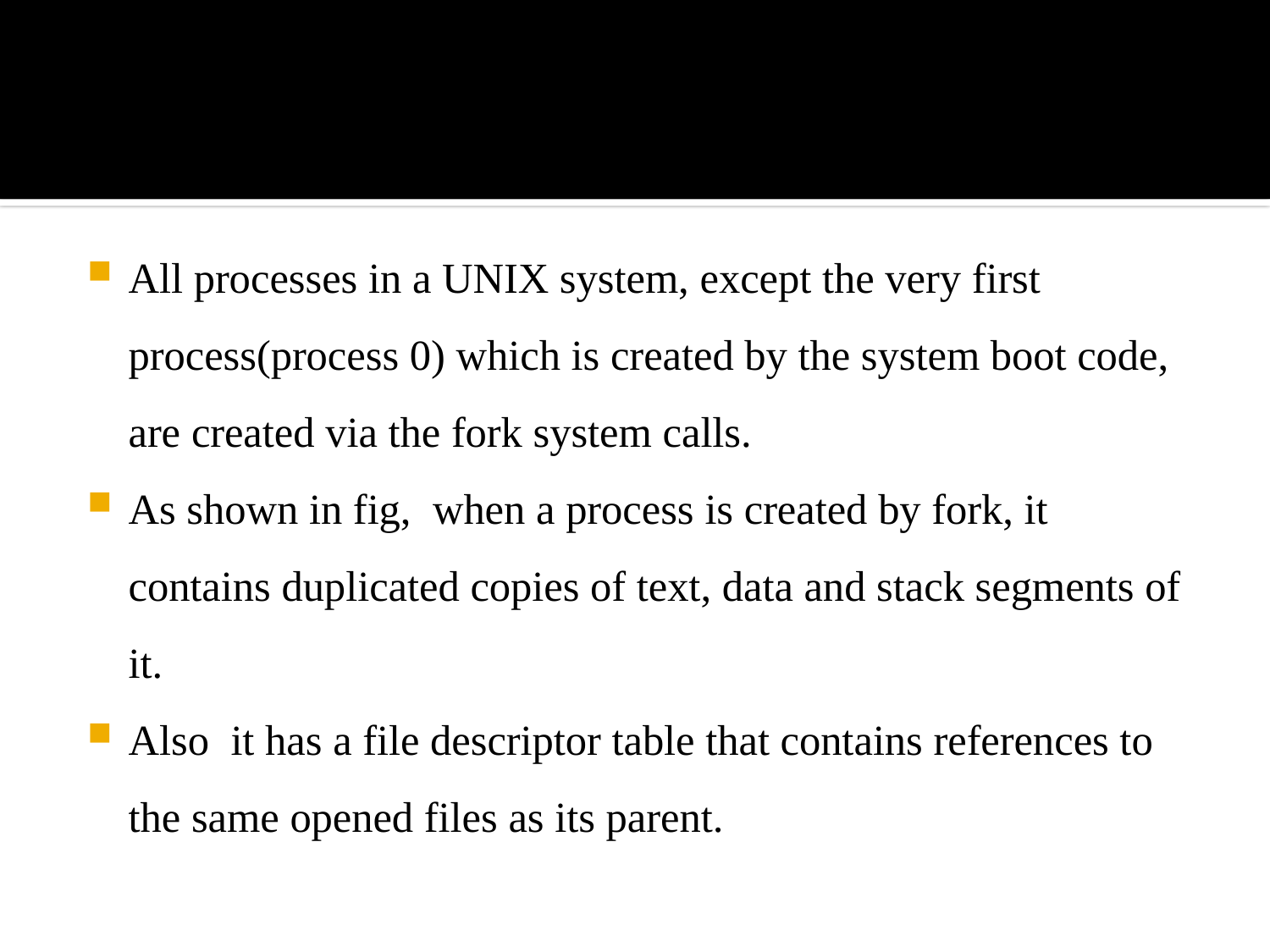

All processes in a UNIX system, except the very first process(process 0) which is created by the system boot code, are created via the fork system calls.
As shown in fig,  when a process is created by fork, it contains duplicated copies of text, data and stack segments of it.
Also  it has a file descriptor table that contains references to the same opened files as its parent.